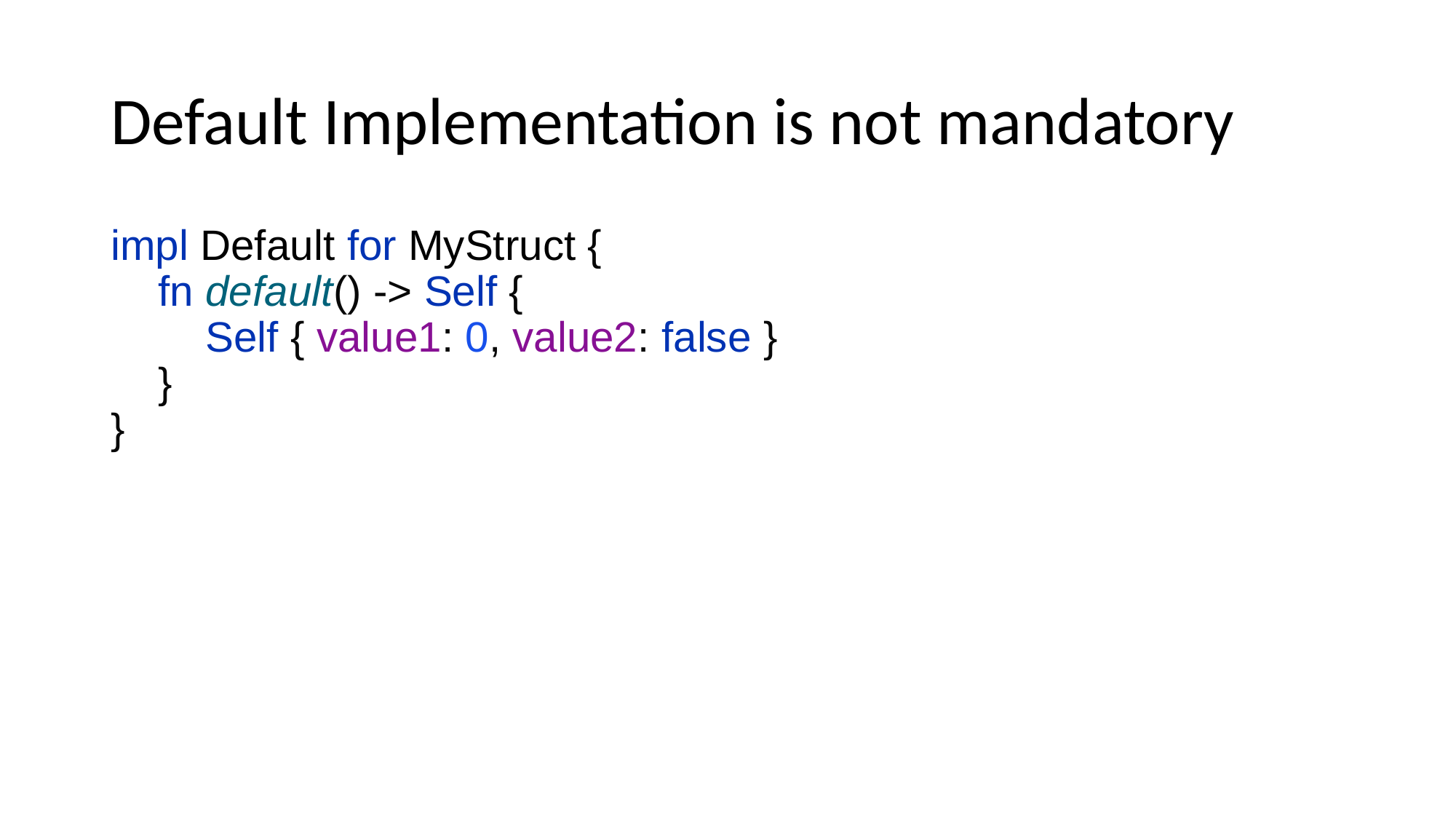

# Default Implementation is not mandatory
impl Default for MyStruct {
    fn default() -> Self {
        Self { value1: 0, value2: false }
    }
}